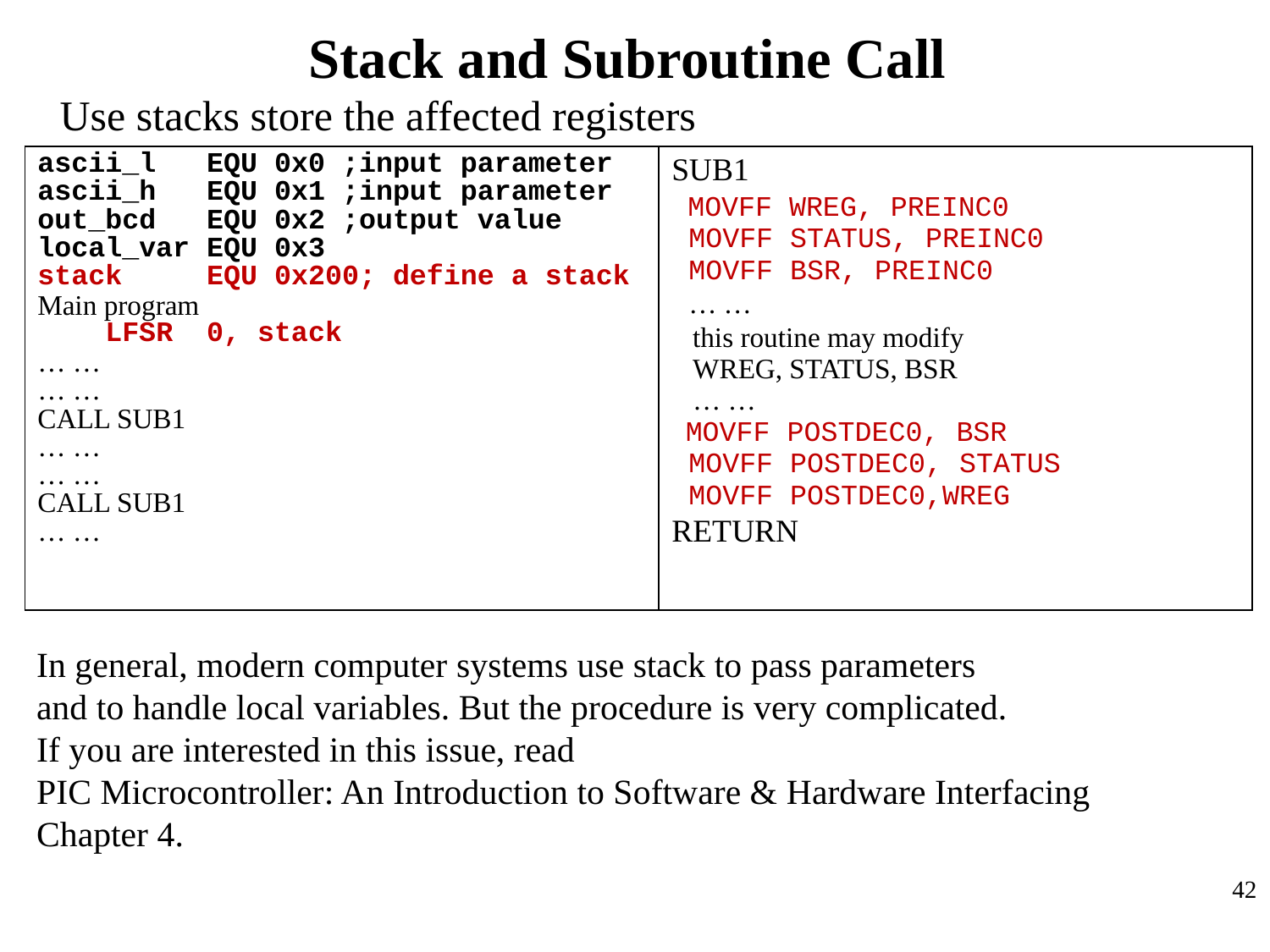

# Stack and Subroutine Call
Use stacks store the affected registers
| ascii\_l EQU 0x0 ;input parameter ascii\_h EQU 0x1 ;input parameter out\_bcd EQU 0x2 ;output value local\_var EQU 0x3 stack EQU 0x200; define a stack Main program LFSR 0, stack … … … … CALL SUB1 … … … … CALL SUB1 … … | SUB1 MOVFF WREG, PREINC0 MOVFF STATUS, PREINC0 MOVFF BSR, PREINC0 … … this routine may modify WREG, STATUS, BSR … … MOVFF POSTDEC0, BSR MOVFF POSTDEC0, STATUS MOVFF POSTDEC0,WREG RETURN |
| --- | --- |
In general, modern computer systems use stack to pass parameters
and to handle local variables. But the procedure is very complicated.
If you are interested in this issue, read
PIC Microcontroller: An Introduction to Software & Hardware Interfacing
Chapter 4.
42